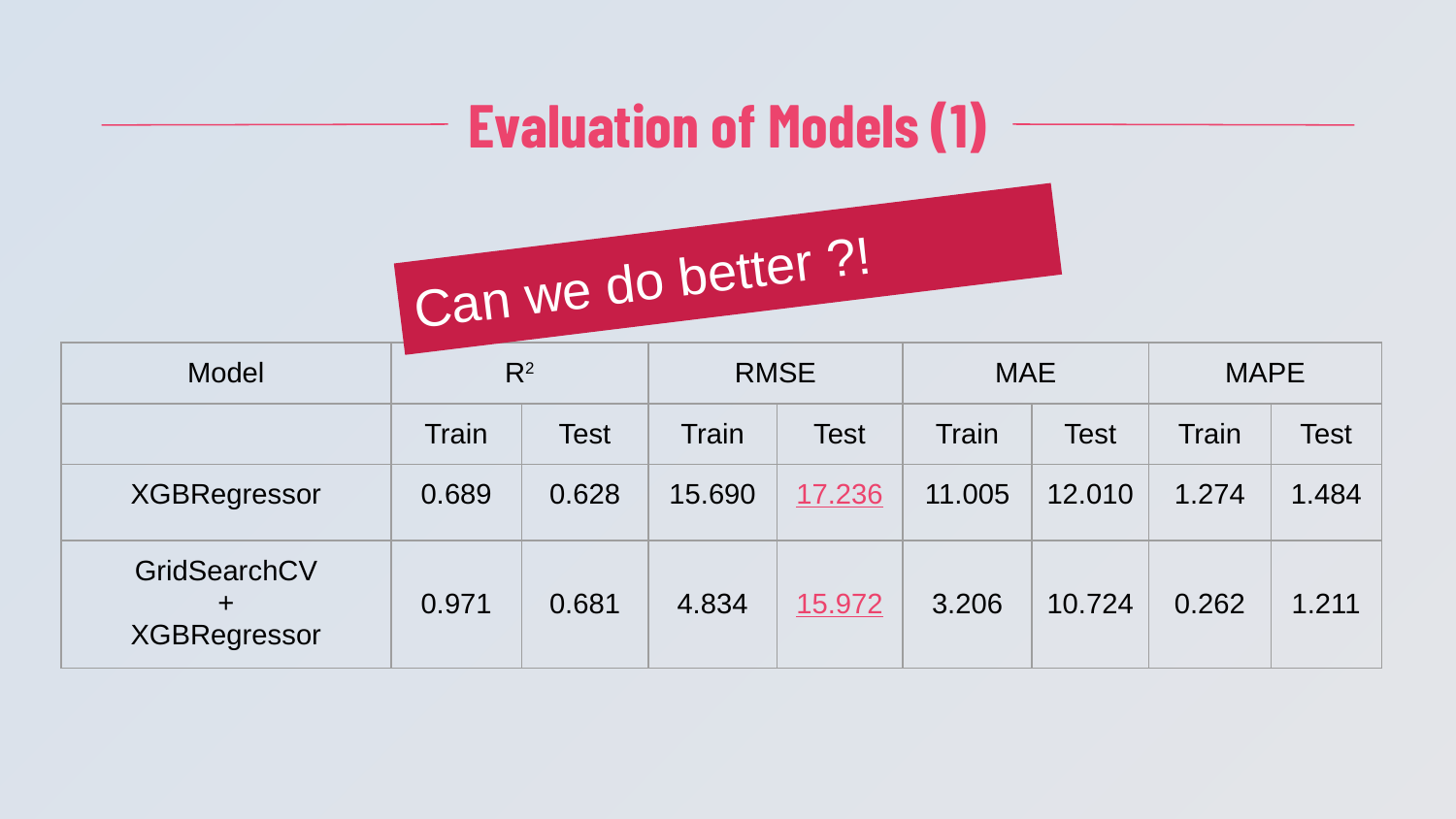

# Evaluation of Models (1)
Can we do better ?!
| Model | R2 |  | RMSE |  | MAE |  | MAPE |  |
| --- | --- | --- | --- | --- | --- | --- | --- | --- |
|  | Train | Test | Train | Test | Train | Test | Train | Test |
| XGBRegressor | 0.689 | 0.628 | 15.690 | 17.236 | 11.005 | 12.010 | 1.274 | 1.484 |
| GridSearchCV + XGBRegressor | 0.971 | 0.681 | 4.834 | 15.972 | 3.206 | 10.724 | 0.262 | 1.211 |